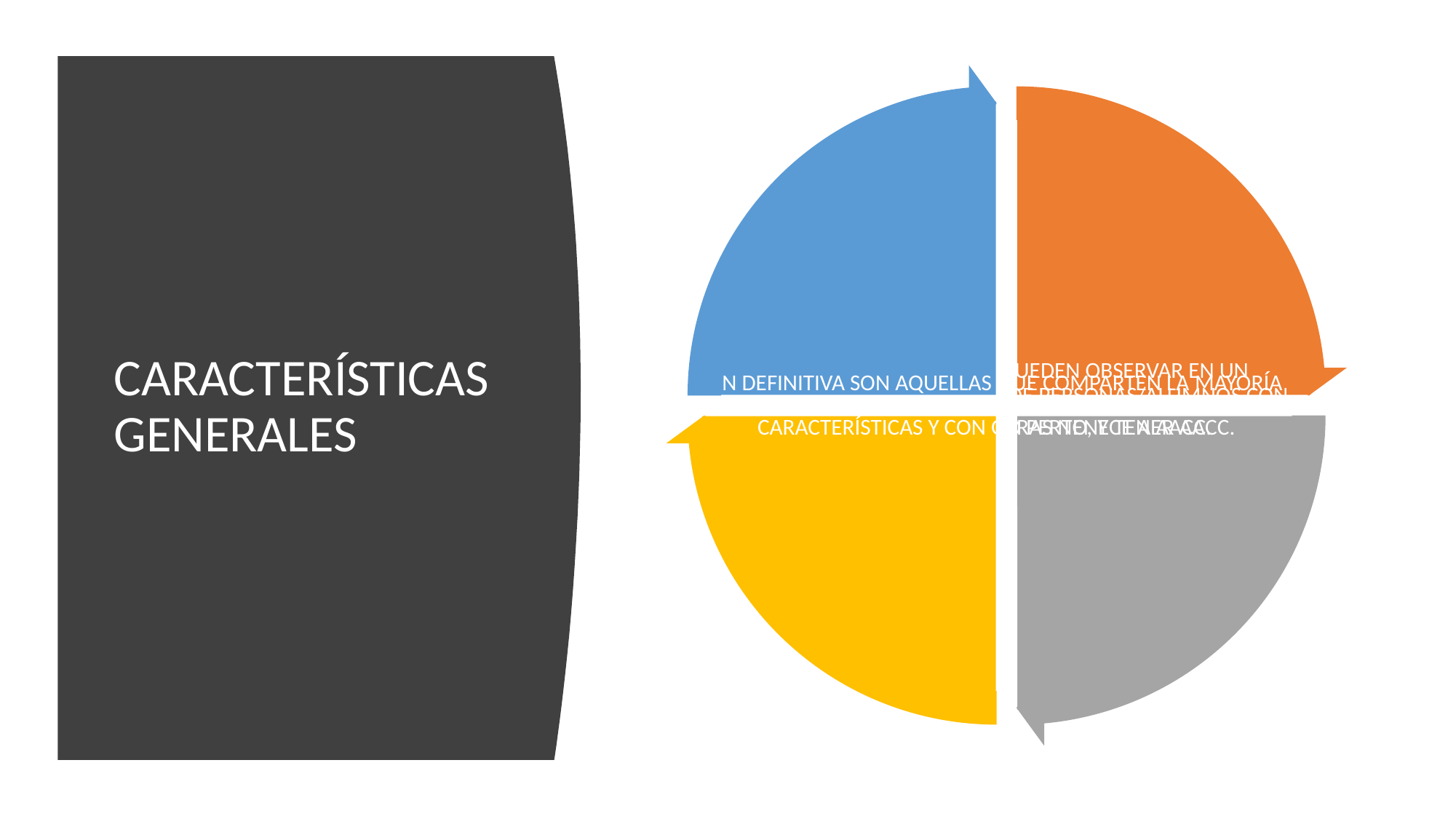

SON AQUELLAS QUE SE PUEDEN OBSERVAR EN UN PORCENTAJE MUY ELEVADO DE PERSONAS/ALUMNOS CON AACC.
EL MITO AQUÍ ES... SI EL ALUMNO NO TIENE TODAS ESTAS CARACTERÍSTICAS NO PERTENECE A AACC.
LA REALIDAD ES... PUEDE CUMPLIR CON UNA SERIE DE CARACTERÍSTICAS Y CON OTRAS NO, Y TENER AACC.
EN DEFINITIVA SON AQUELLAS QUE COMPARTEN LA MAYORÍA DE LA POBLACIÓN MUNDIAL CON AACC.

# CARACTERÍSTICAS GENERALES